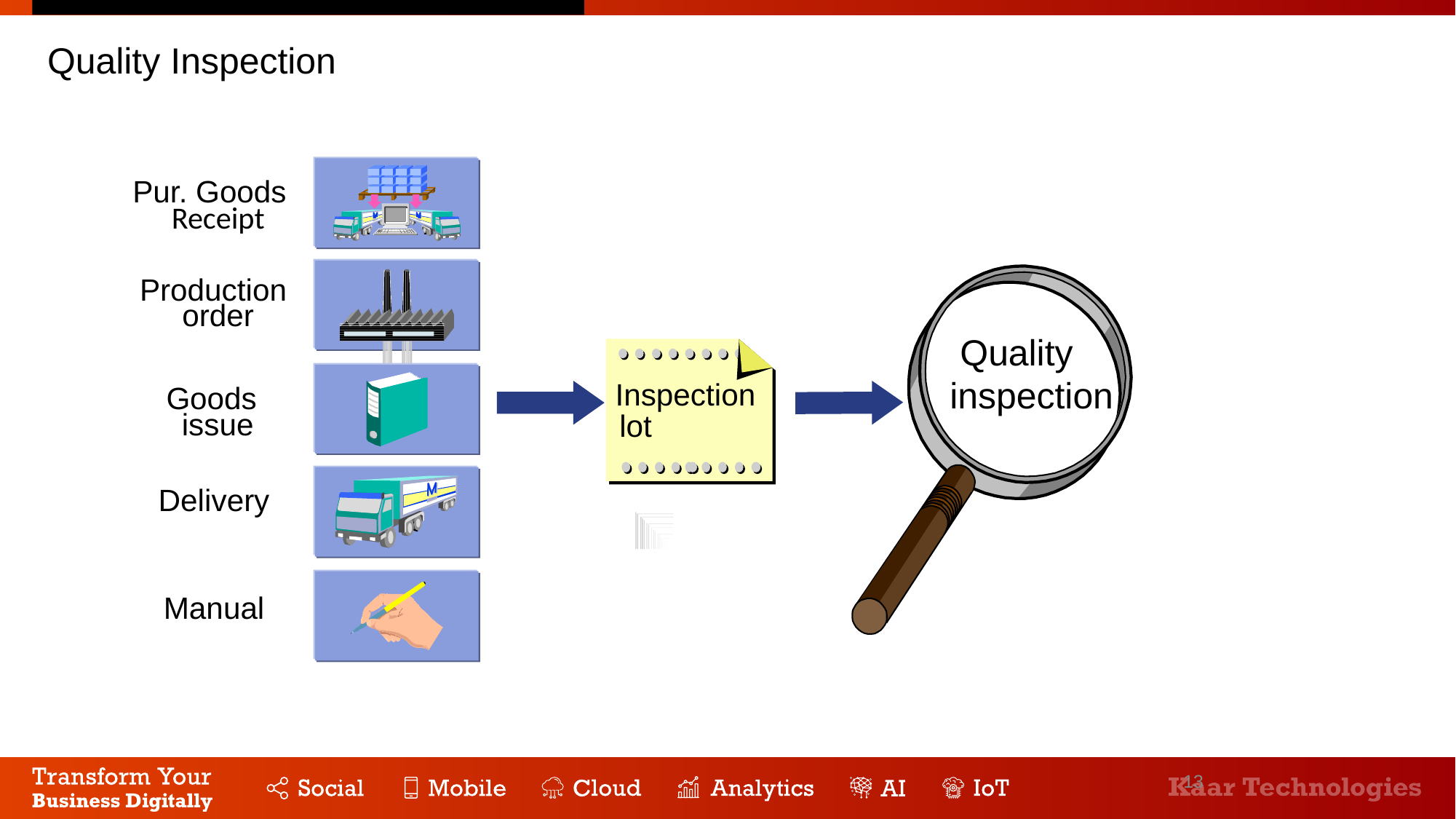

Quality Inspection

Quality

Inspection
lot

inspection

Pur. Goods

Receipt
Production

order
Goods

issue

Delivery

Manual
13